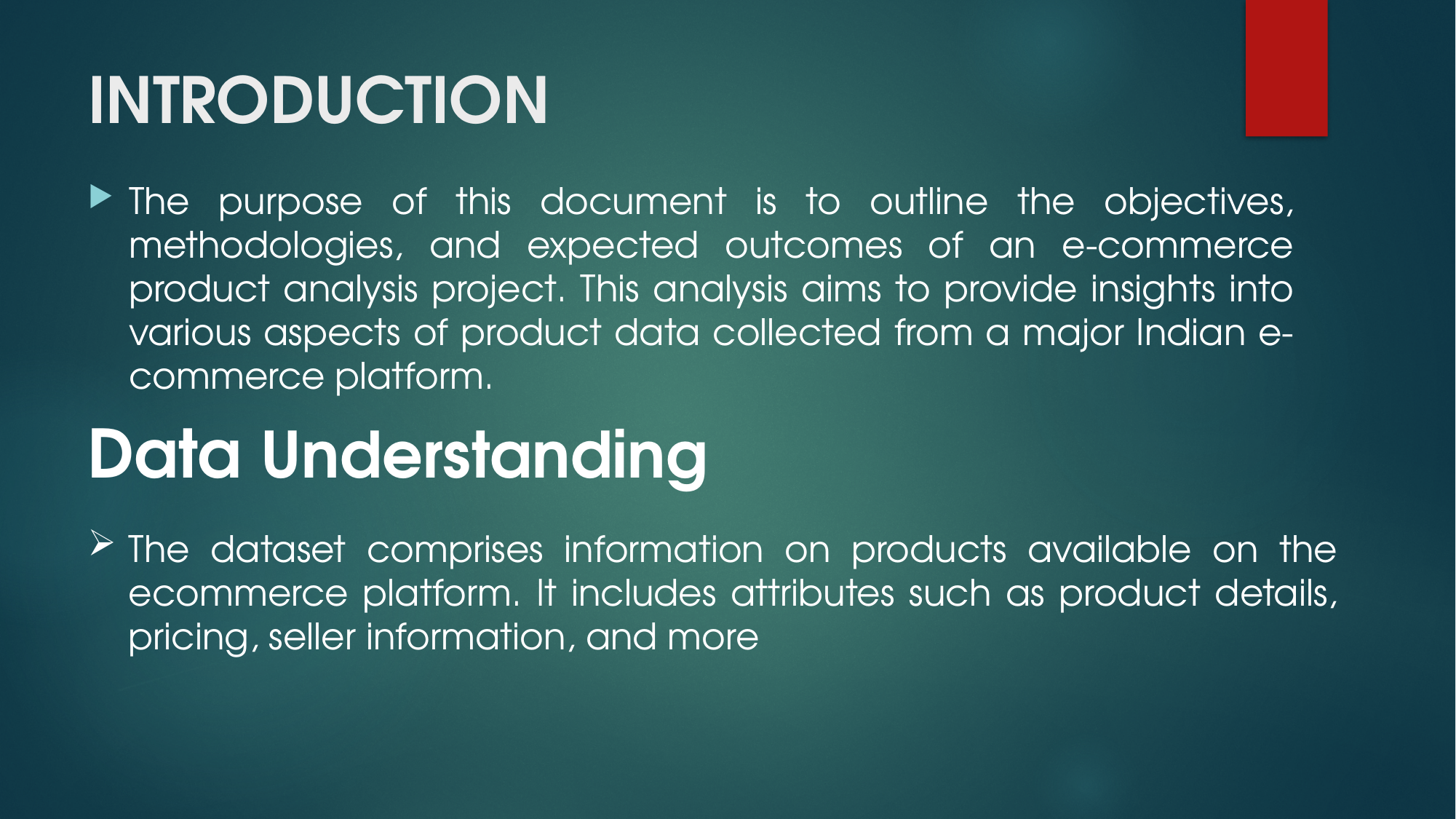

# INTRODUCTION
The purpose of this document is to outline the objectives, methodologies, and expected outcomes of an e-commerce product analysis project. This analysis aims to provide insights into various aspects of product data collected from a major Indian e-commerce platform.

Data Understanding
The dataset comprises information on products available on the ecommerce platform. It includes attributes such as product details, pricing, seller information, and more